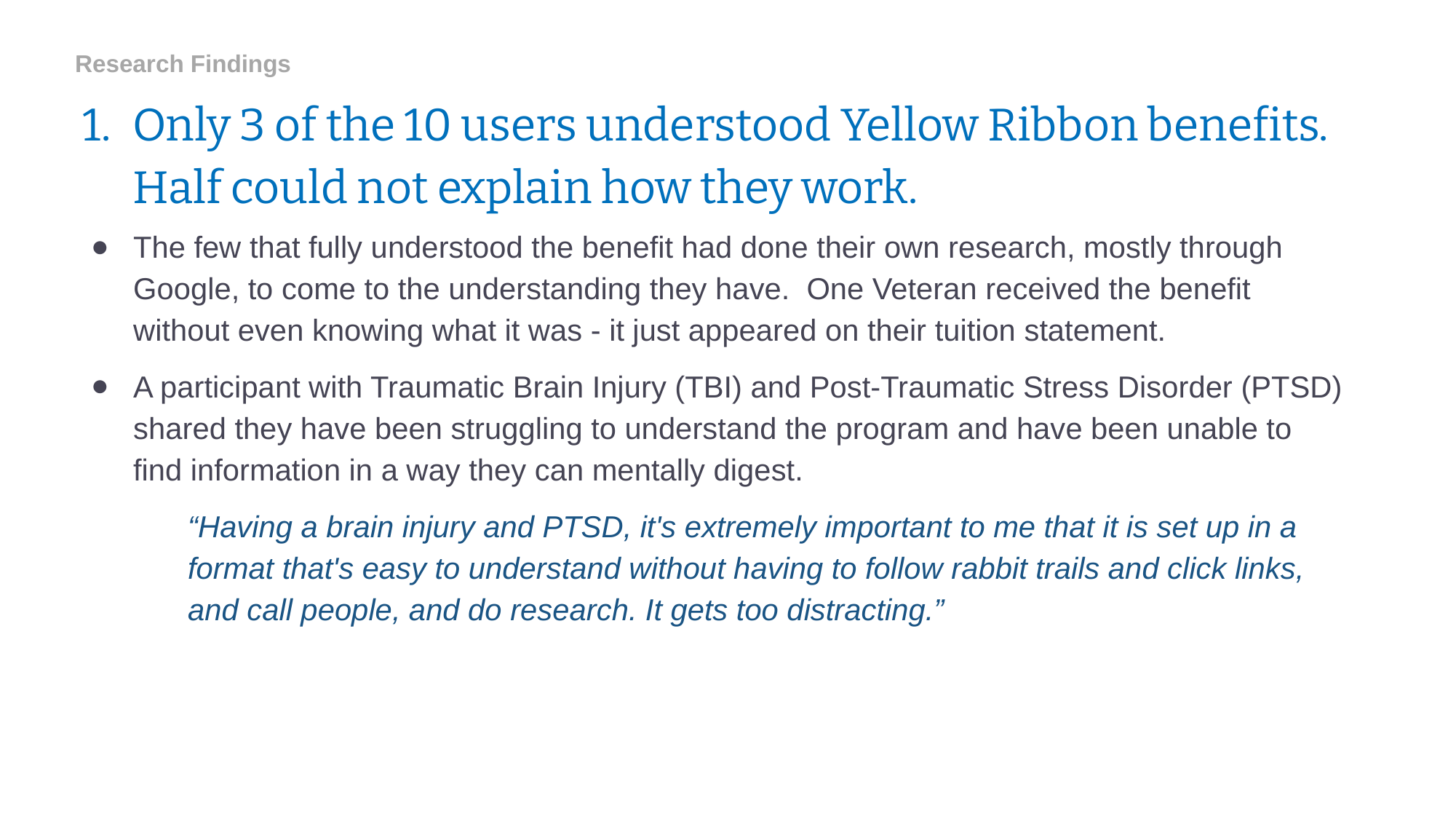

Research Findings
# Only 3 of the 10 users understood Yellow Ribbon benefits. Half could not explain how they work.

The few that fully understood the benefit had done their own research, mostly through Google, to come to the understanding they have.  One Veteran received the benefit without even knowing what it was - it just appeared on their tuition statement.
A participant with Traumatic Brain Injury (TBI) and Post-Traumatic Stress Disorder (PTSD) shared they have been struggling to understand the program and have been unable to find information in a way they can mentally digest.
“Having a brain injury and PTSD, it's extremely important to me that it is set up in a format that's easy to understand without having to follow rabbit trails and click links, and call people, and do research. It gets too distracting.”